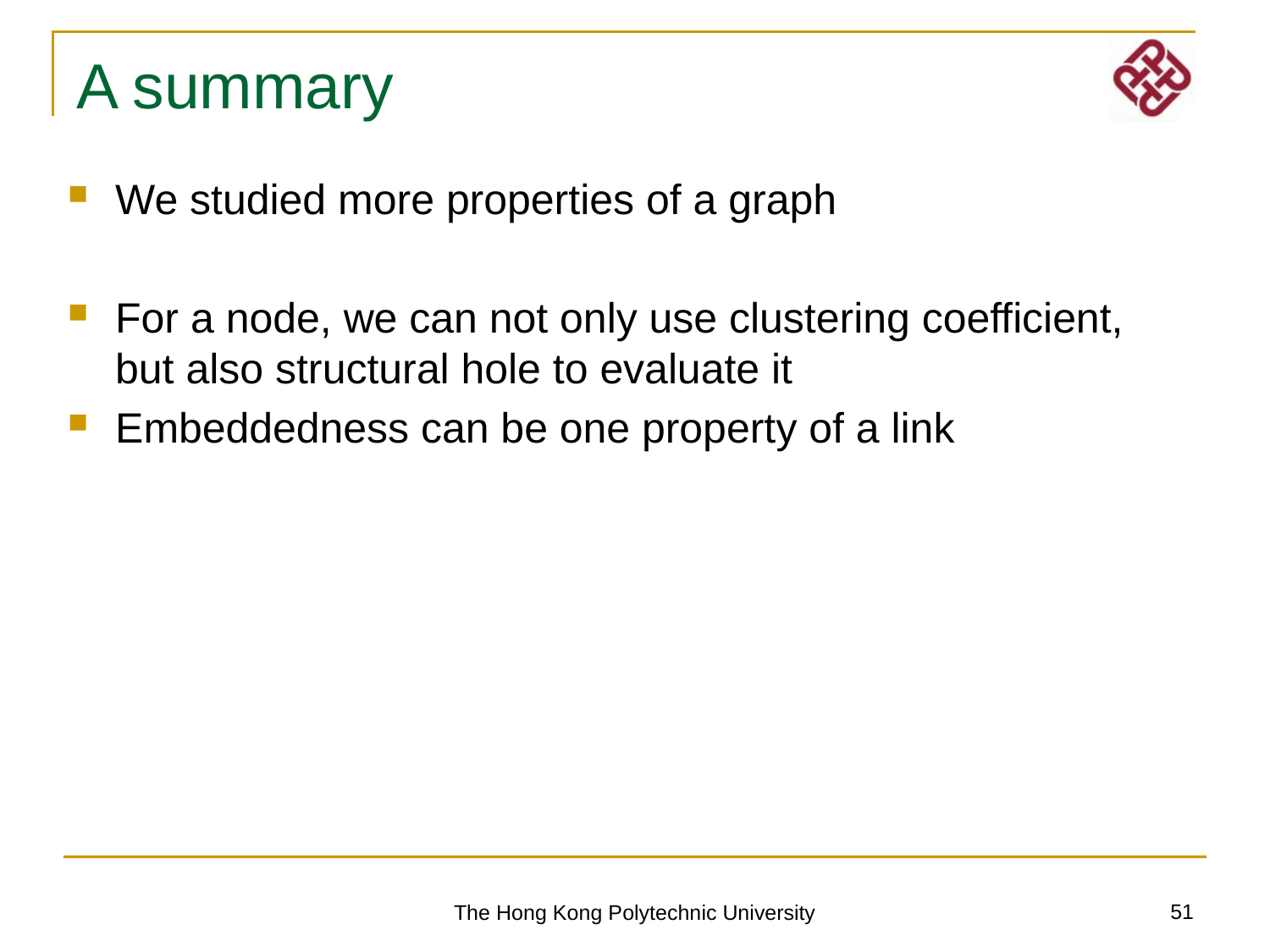

A summary
We studied more properties of a graph

For a node, we can not only use clustering coefficient, but also structural hole to evaluate it
Embeddedness can be one property of a link

51
The Hong Kong Polytechnic University